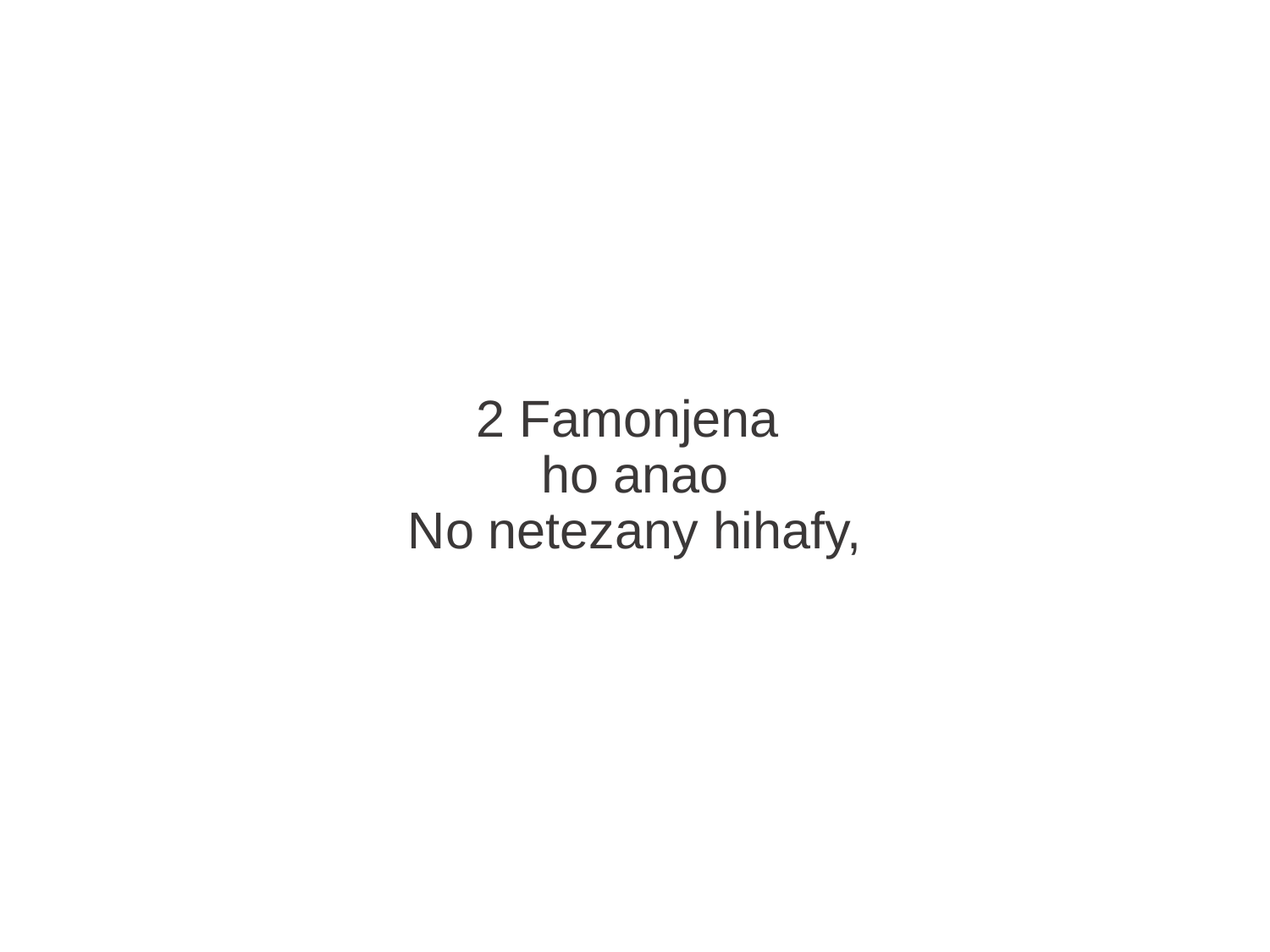

2 Famonjena
ho anao
No netezany hihafy,